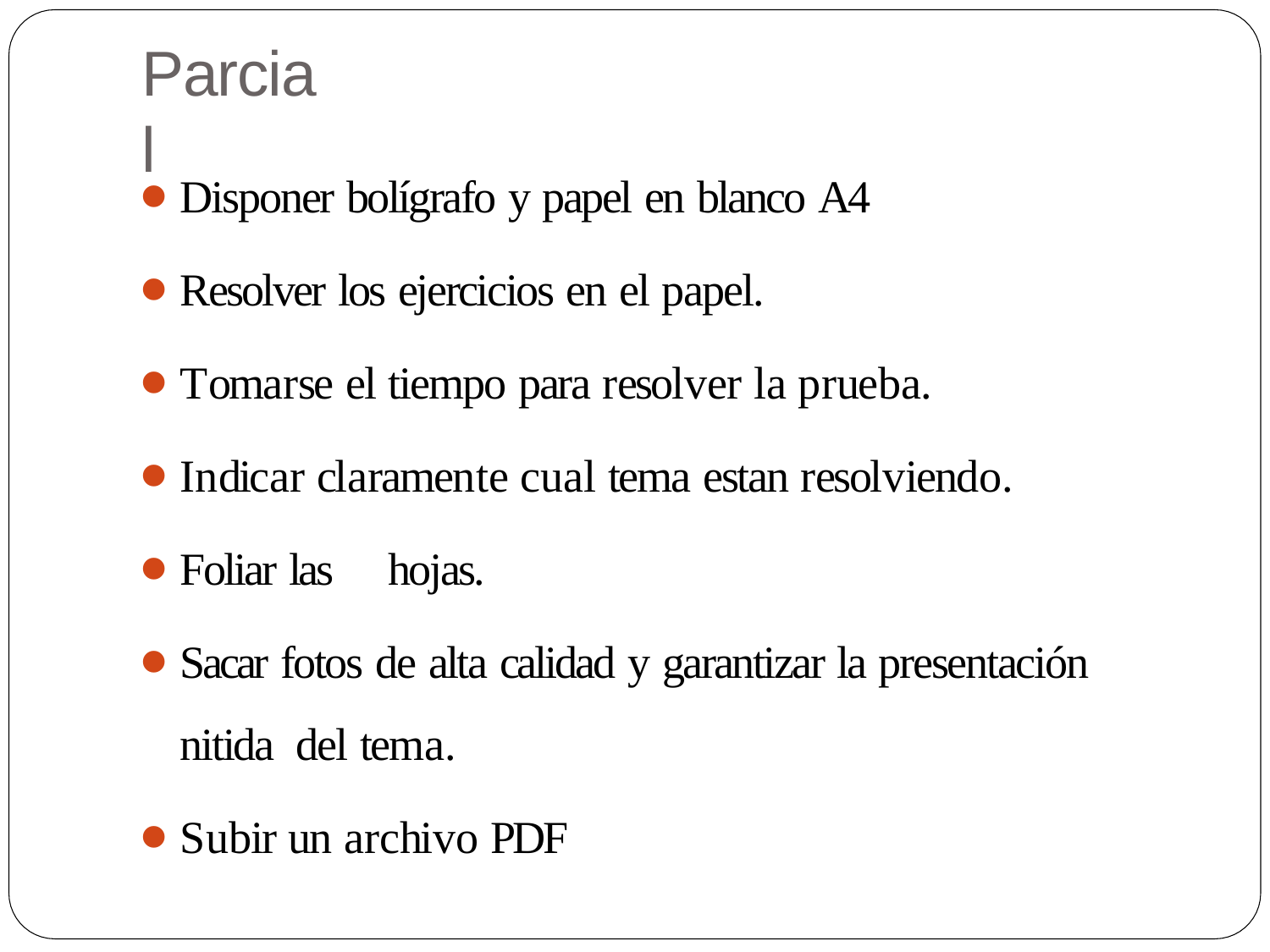

# Parcial
Disponer bolígrafo y papel en blanco A4
Resolver los ejercicios en el papel.
Tomarse el tiempo para resolver la prueba.
Indicar claramente cual tema estan resolviendo.
Foliar las	hojas.
Sacar fotos de alta calidad y garantizar la presentación nitida  del tema.
Subir un archivo PDF